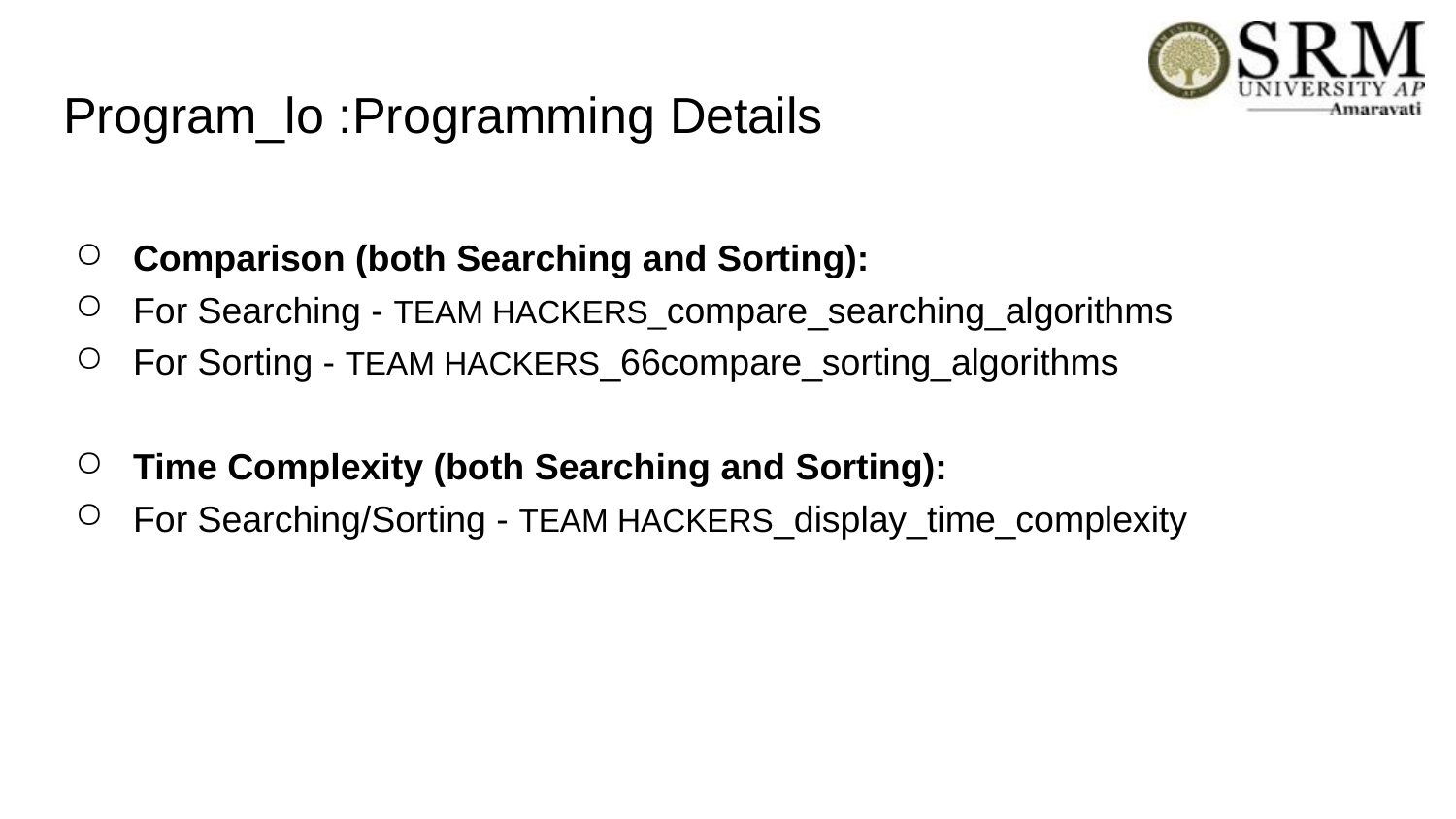

# Program_lo :Programming Details
Comparison (both Searching and Sorting):
For Searching - TEAM HACKERS_compare_searching_algorithms
For Sorting - TEAM HACKERS_66compare_sorting_algorithms

Time Complexity (both Searching and Sorting):
For Searching/Sorting - TEAM HACKERS_display_time_complexity